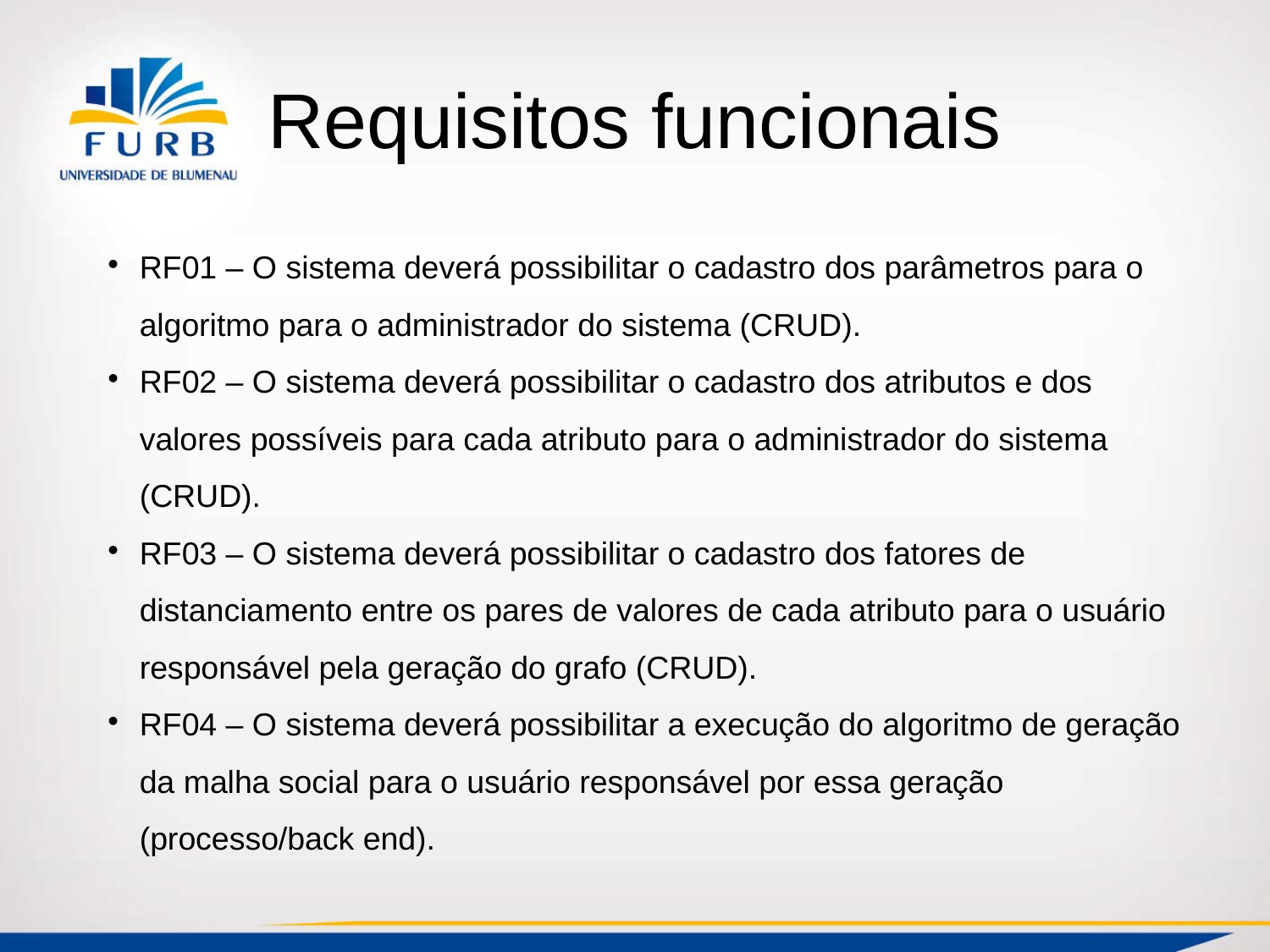

Requisitos funcionais
RF01 – O sistema deverá possibilitar o cadastro dos parâmetros para o algoritmo para o administrador do sistema (CRUD).
RF02 – O sistema deverá possibilitar o cadastro dos atributos e dos valores possíveis para cada atributo para o administrador do sistema (CRUD).
RF03 – O sistema deverá possibilitar o cadastro dos fatores de distanciamento entre os pares de valores de cada atributo para o usuário responsável pela geração do grafo (CRUD).
RF04 – O sistema deverá possibilitar a execução do algoritmo de geração da malha social para o usuário responsável por essa geração (processo/back end).